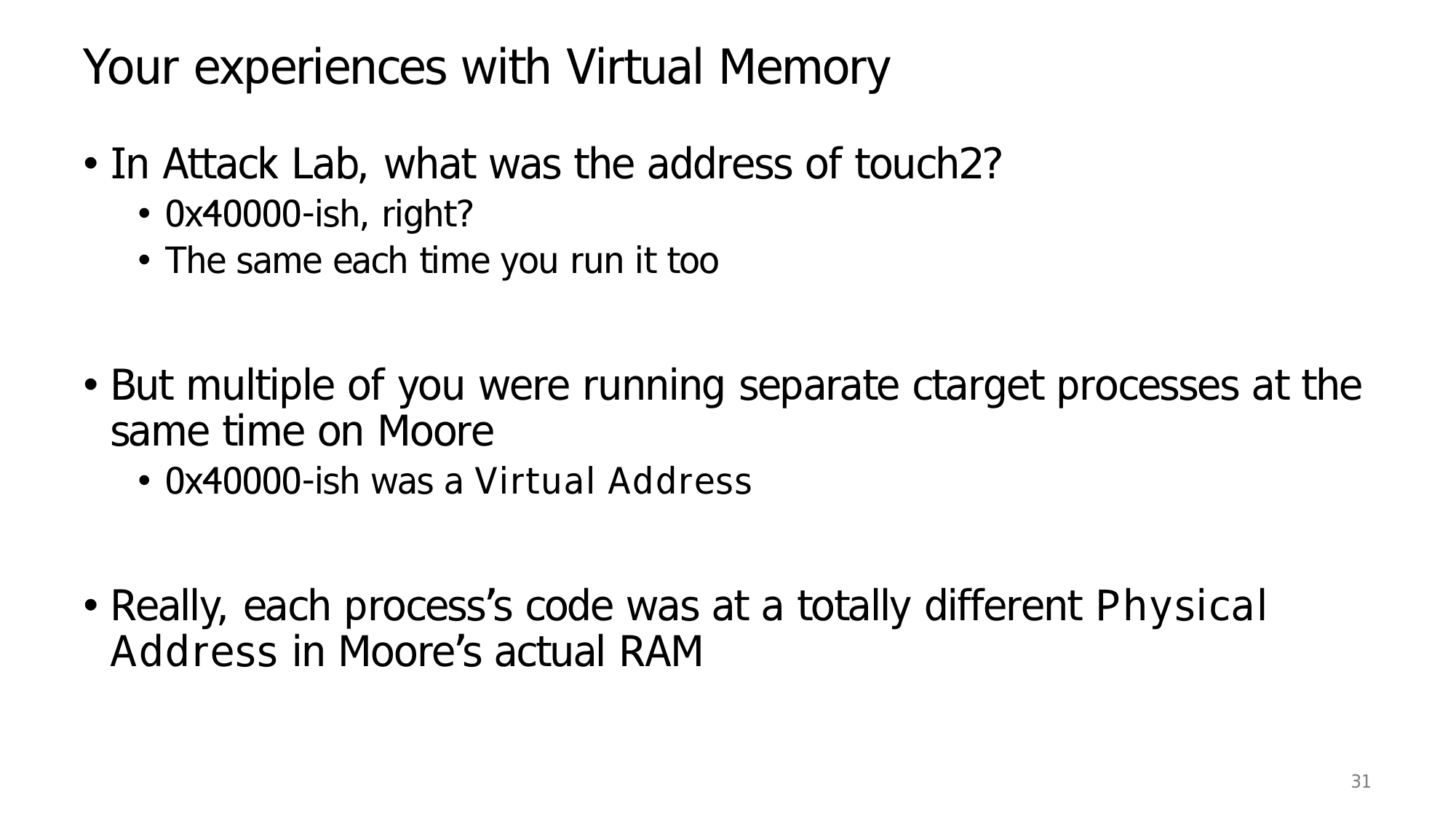

# Your experiences with Virtual Memory
In Attack Lab, what was the address of touch2?
0x40000-ish, right?
The same each time you run it too

But multiple of you were running separate ctarget processes at the same time on Moore
0x40000-ish was a Virtual Address

Really, each process’s code was at a totally different Physical Address in Moore’s actual RAM
31